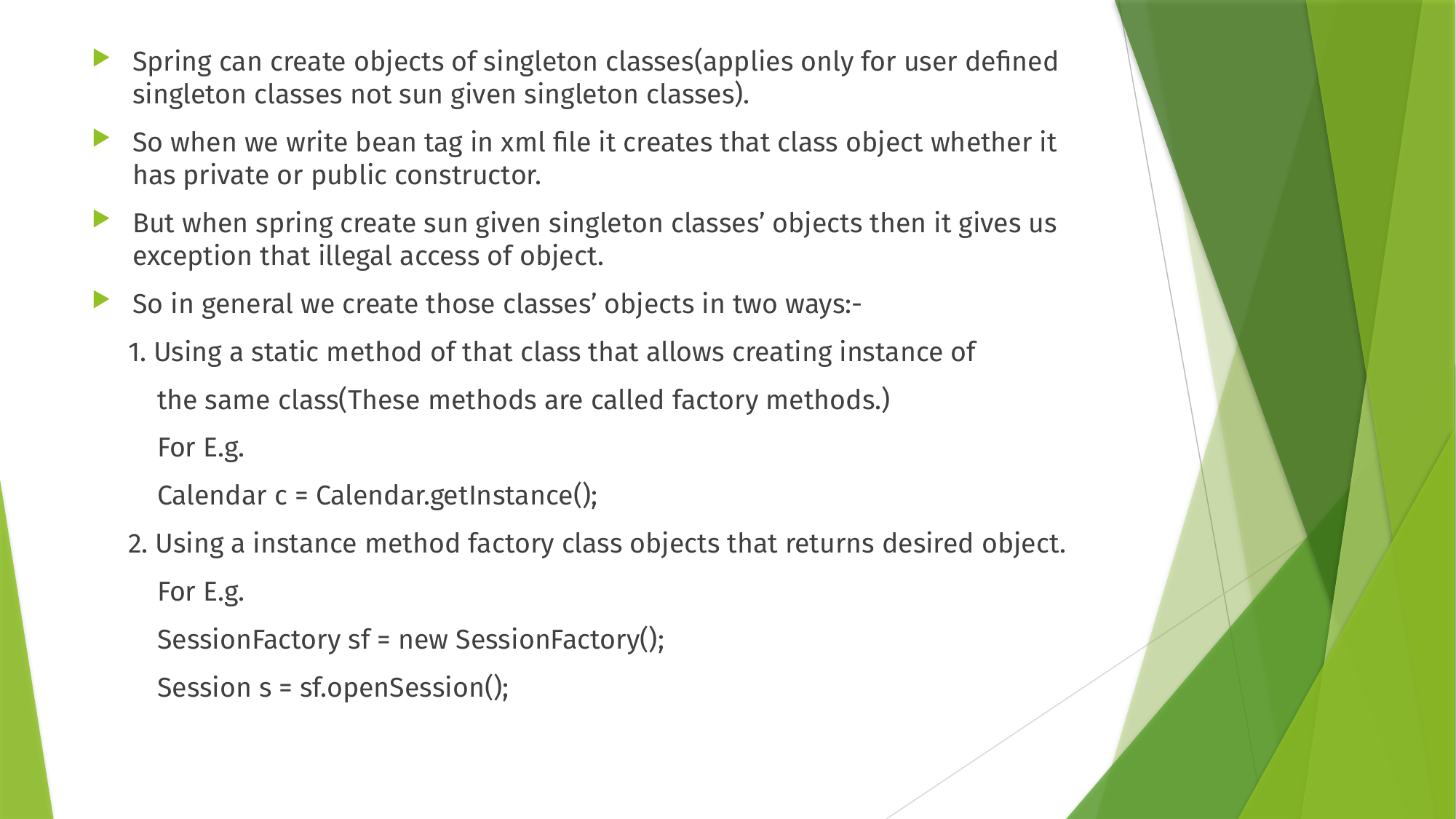

Spring can create objects of singleton classes(applies only for user defined singleton classes not sun given singleton classes).
So when we write bean tag in xml file it creates that class object whether it has private or public constructor.
But when spring create sun given singleton classes’ objects then it gives us exception that illegal access of object.
So in general we create those classes’ objects in two ways:-
     1. Using a static method of that class that allows creating instance of
         the same class(These methods are called factory methods.)
         For E.g.
         Calendar c = Calendar.getInstance();
     2. Using a instance method factory class objects that returns desired object.
         For E.g.
         SessionFactory sf = new SessionFactory();
         Session s = sf.openSession();